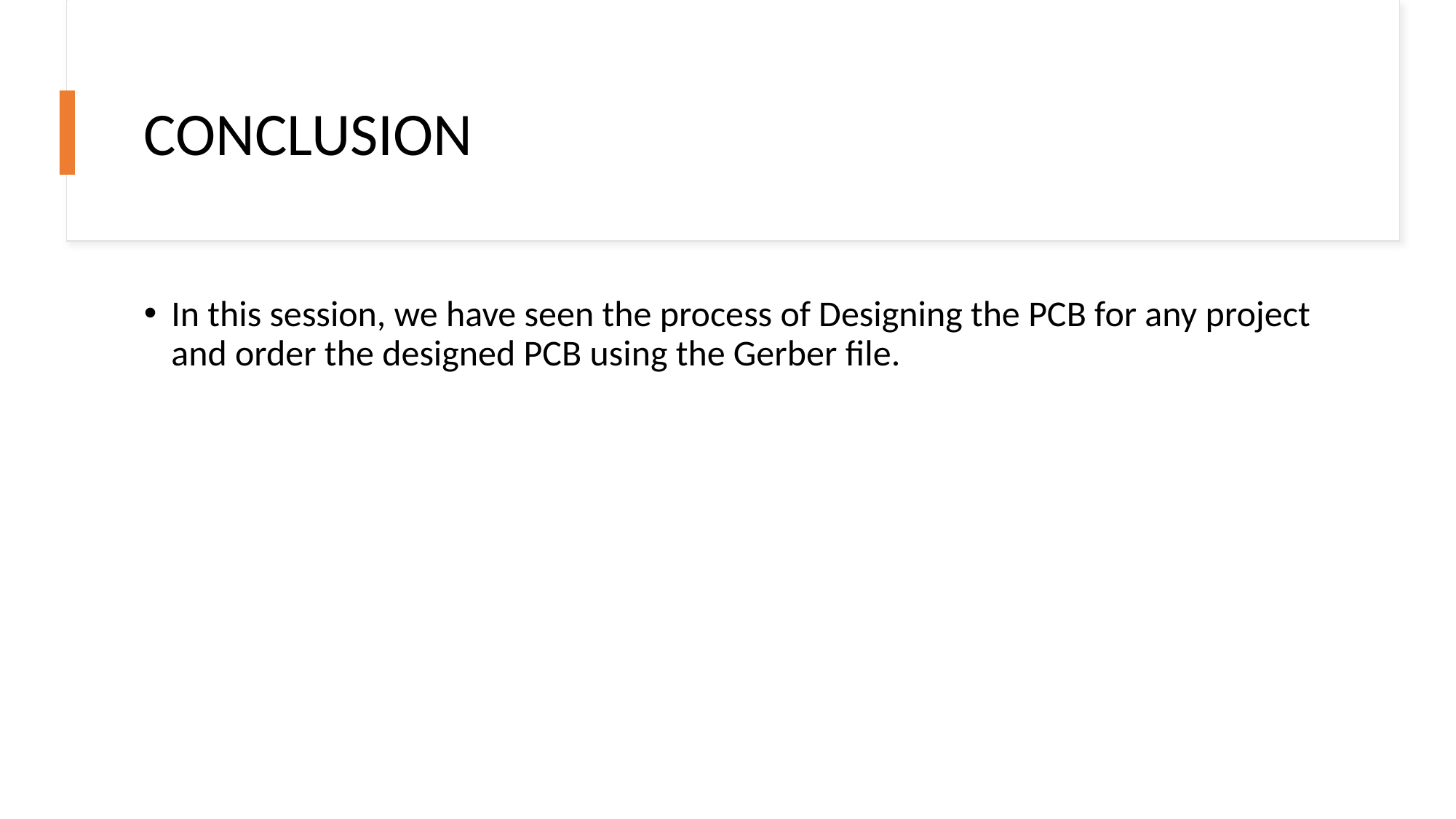

# CONCLUSION

In this session, we have seen the process of Designing the PCB for any project and order the designed PCB using the Gerber file.